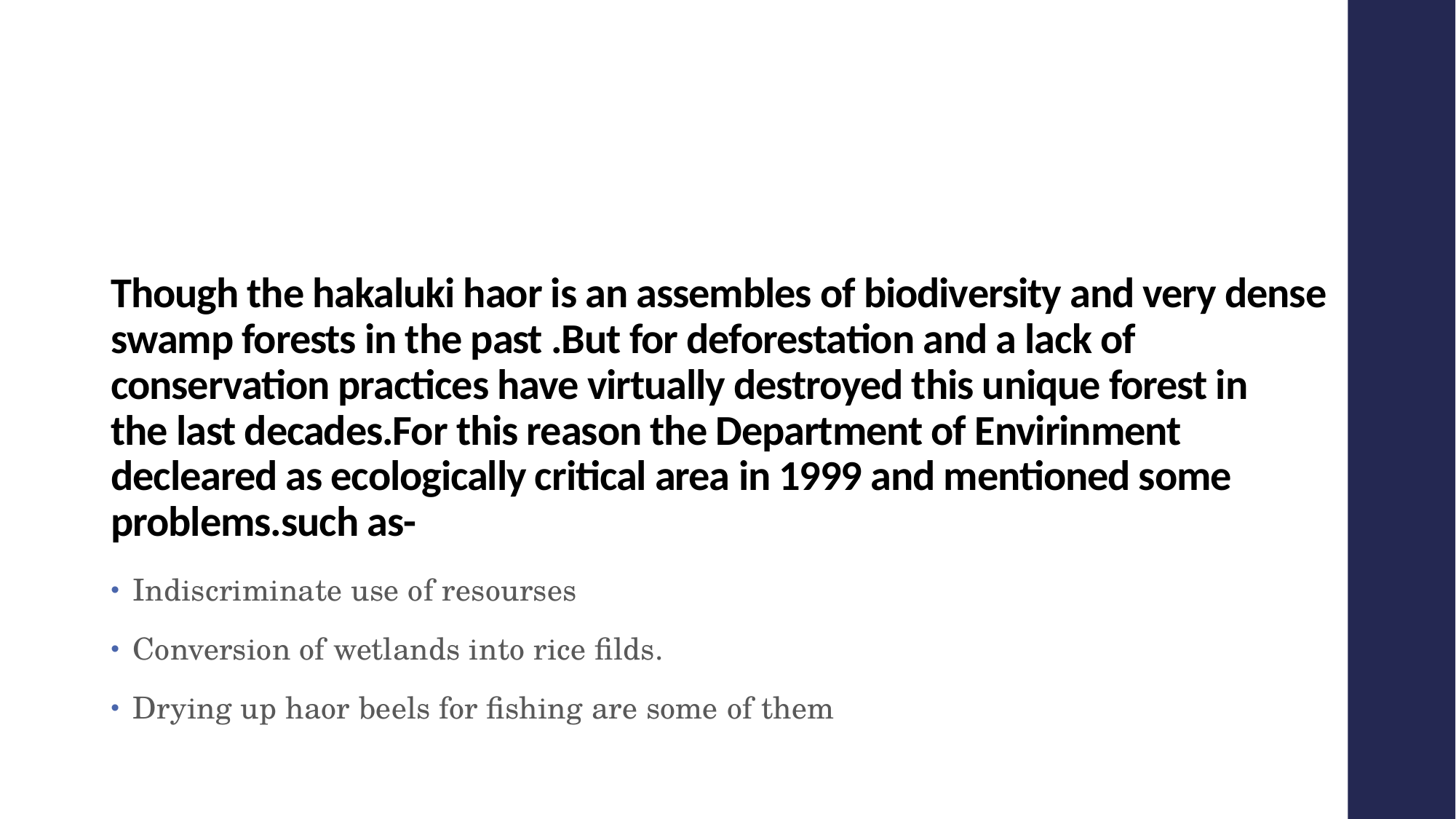

# Though the hakaluki haor is an assembles of biodiversity and very dense swamp forests in the past .But for deforestation and a lack of conservation practices have virtually destroyed this unique forest in the last decades.For this reason the Department of Envirinment decleared as ecologically critical area in 1999 and mentioned some problems.such as-
Indiscriminate use of resourses
Conversion of wetlands into rice filds.
Drying up haor beels for fishing are some of them